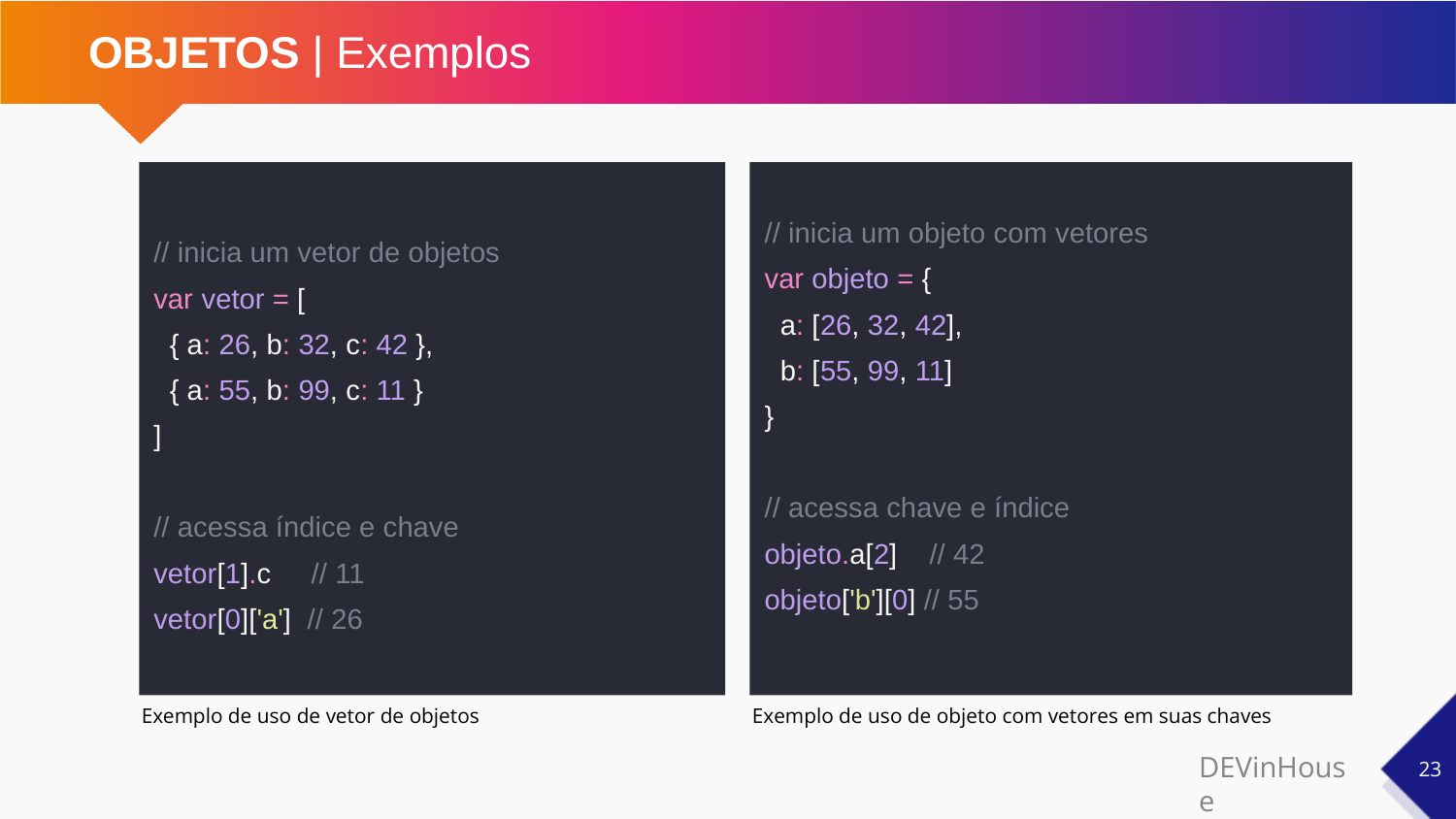

# OBJETOS | Exemplos
// inicia um vetor de objetos
var vetor = [
  { a: 26, b: 32, c: 42 },
  { a: 55, b: 99, c: 11 }
]

// acessa índice e chave
vetor[1].c     // 11
vetor[0]['a']  // 26
// inicia um objeto com vetores
var objeto = {
  a: [26, 32, 42],
  b: [55, 99, 11]
}

// acessa chave e índice
objeto.a[2]    // 42
objeto['b'][0] // 55

Exemplo de uso de vetor de objetos
Exemplo de uso de objeto com vetores em suas chaves
23